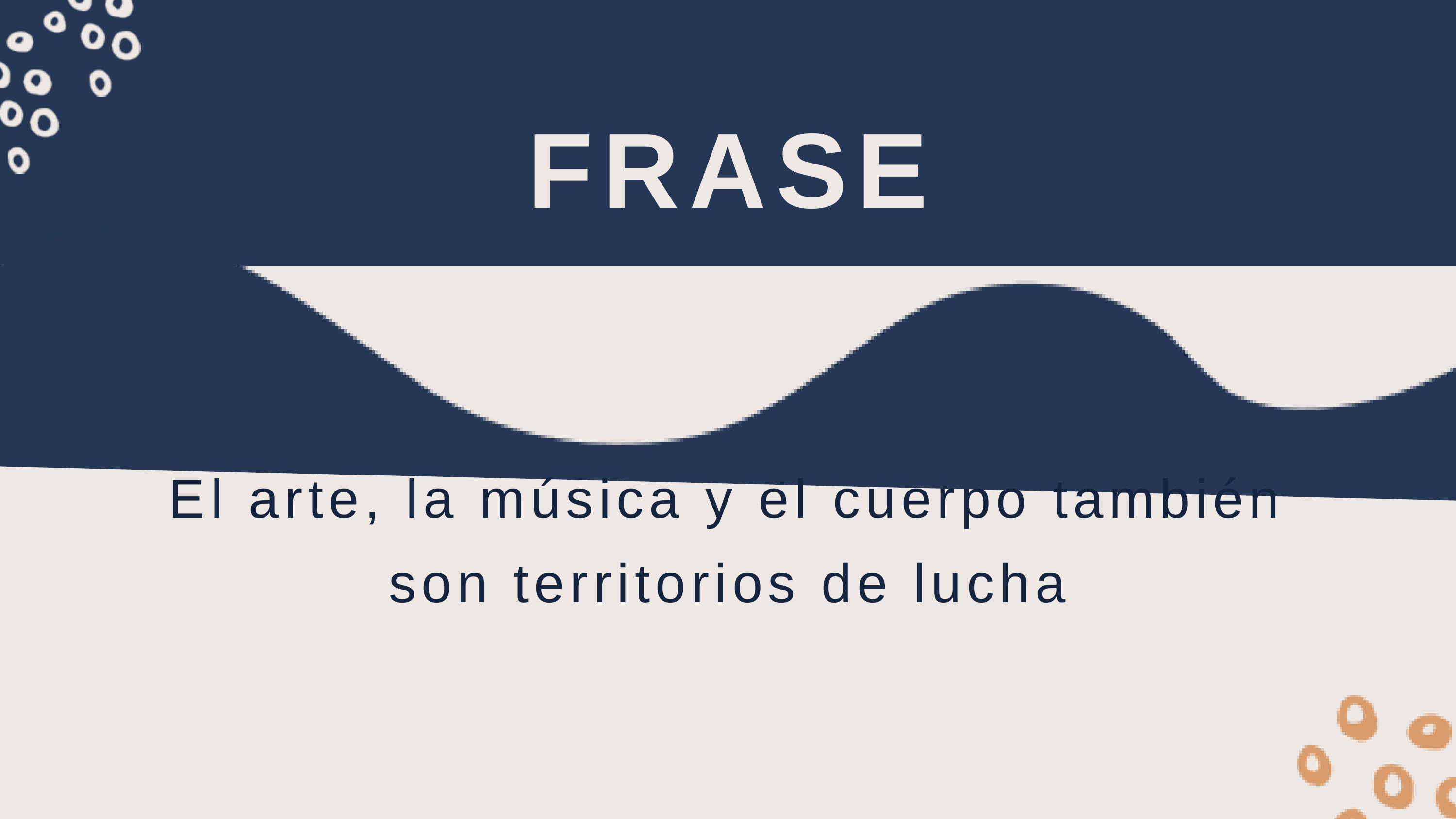

FRASE
El arte, la música y el cuerpo también son territorios de lucha